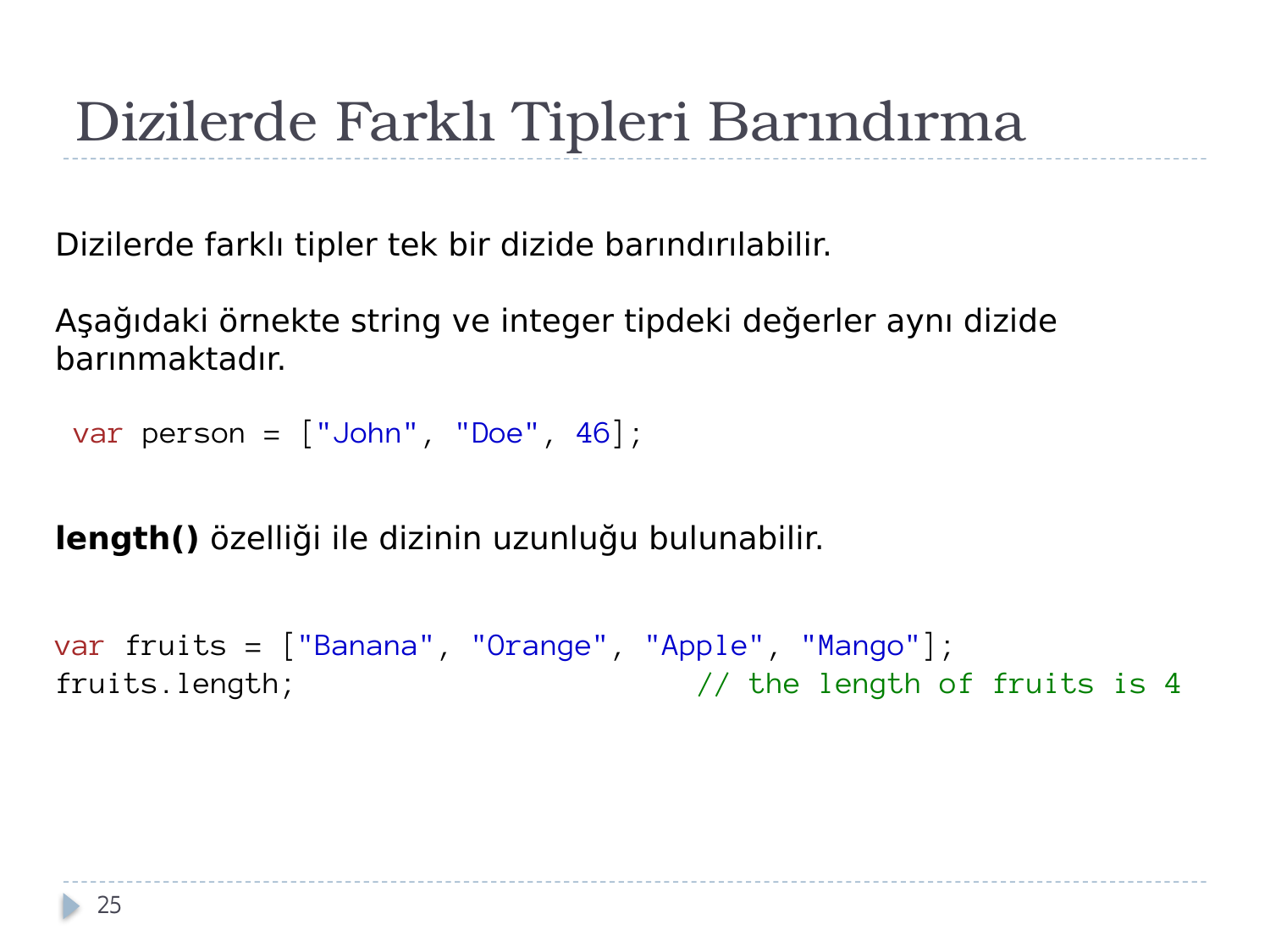

# Dizilerde Farklı Tipleri Barındırma
Dizilerde farklı tipler tek bir dizide barındırılabilir.

Aşağıdaki örnekte string ve integer tipdeki değerler aynı dizide barınmaktadır.
var person = ["John", "Doe", 46];
length() özelliği ile dizinin uzunluğu bulunabilir.
var fruits = ["Banana", "Orange", "Apple", "Mango"];
fruits.length;                       // the length of fruits is 4
25